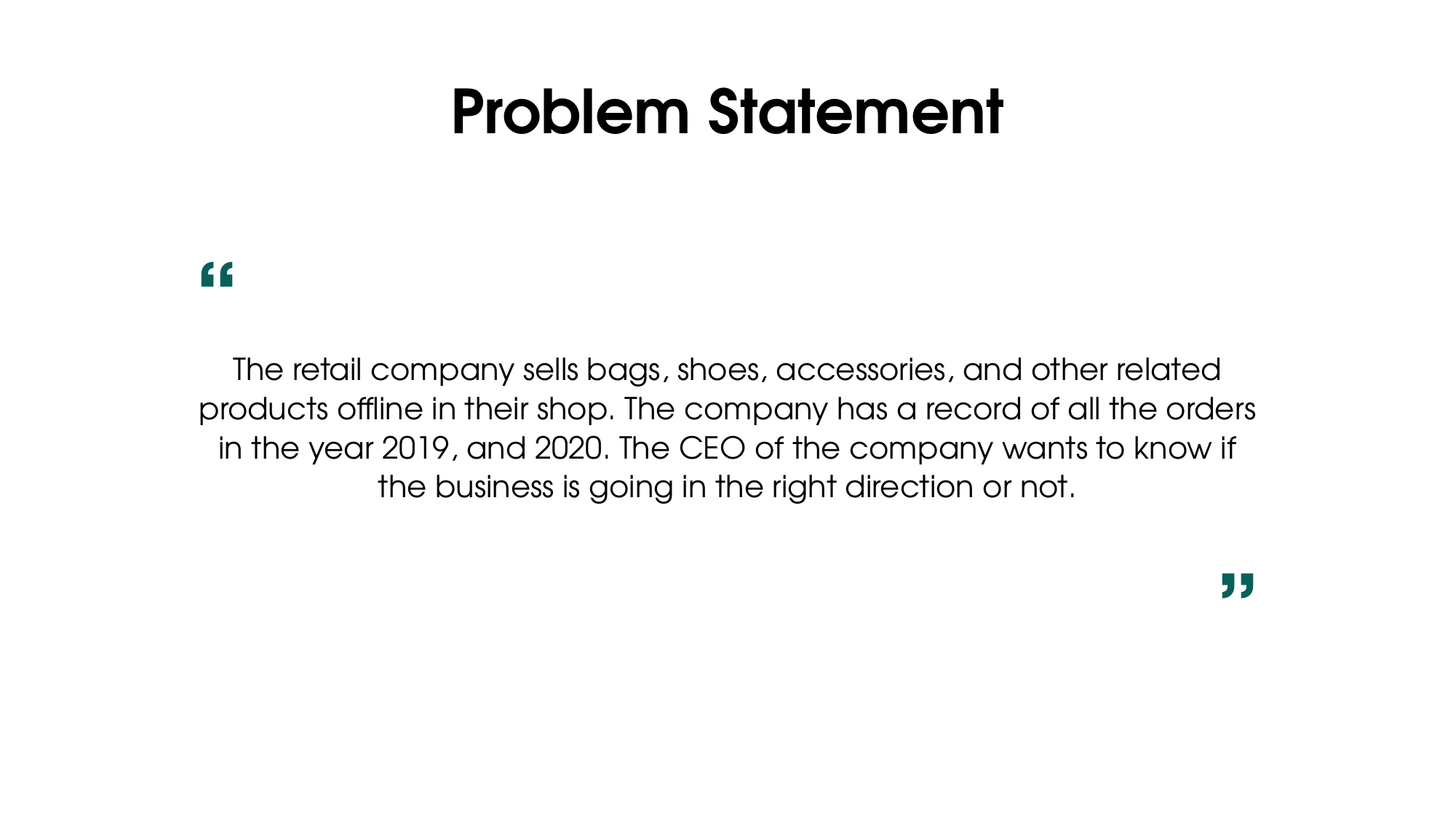

Problem Statement
“
The retail company sells bags, shoes, accessories, and other related products offline in their shop. The company has a record of all the orders in the year 2019, and 2020. The CEO of the company wants to know if the business is going in the right direction or not.

”